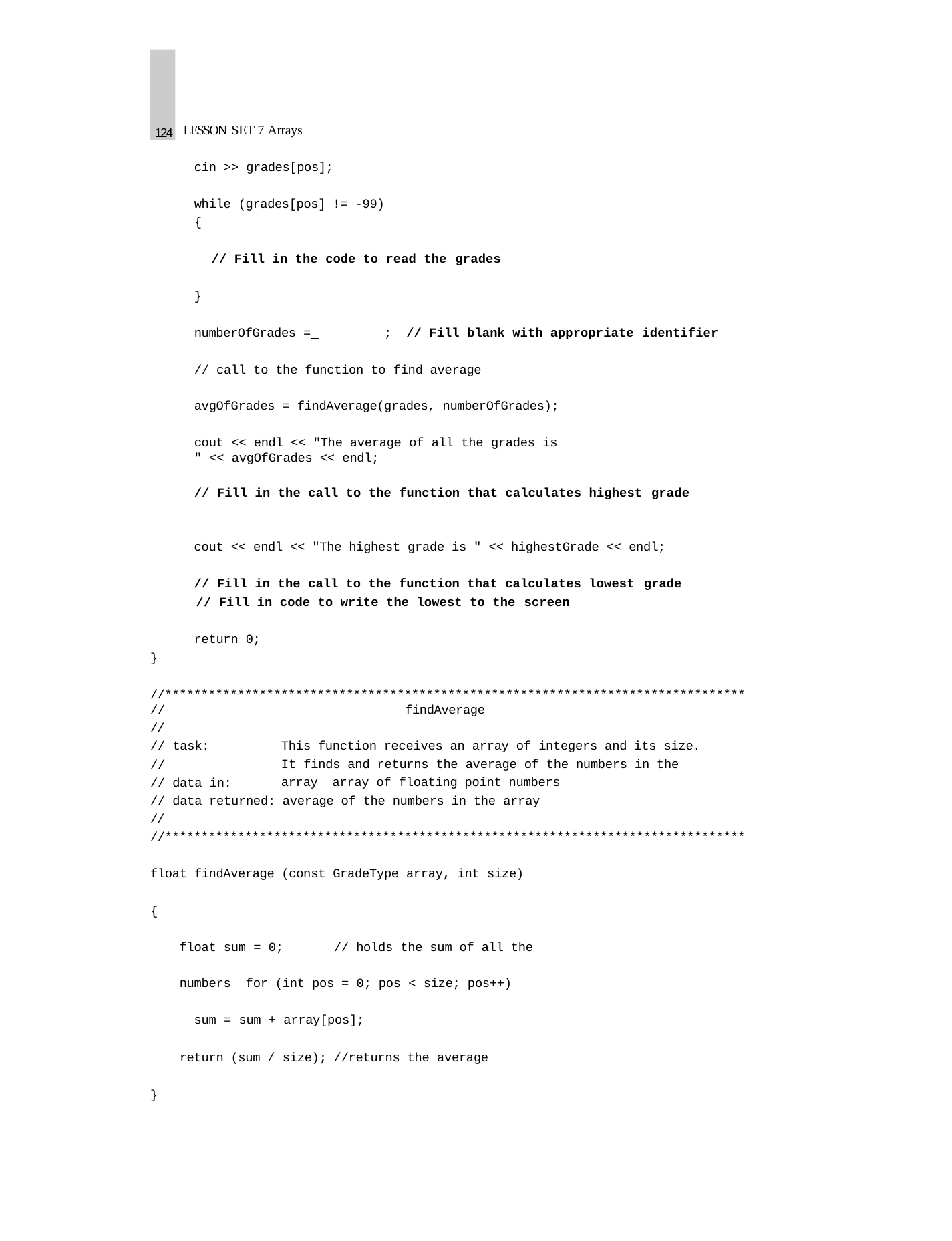

124
LESSON SET 7 Arrays
cin >> grades[pos];

while (grades[pos] != -99)
{

// Fill in the code to read the grades

}

numberOfGrades = 	;	// Fill blank with appropriate identifier
// call to the function to find average  avgOfGrades = findAverage(grades, numberOfGrades);

cout << endl << "The average of all the grades is " << avgOfGrades << endl;
// Fill in the call to the function that calculates highest grade
cout << endl << "The highest grade is " << highestGrade << endl;

// Fill in the call to the function that calculates lowest grade
// Fill in code to write the lowest to the screen

return 0;
}

//********************************************************************************
//
//
// task:
//
// data in:
findAverage
This function receives an array of integers and its size.  It finds and returns the average of the numbers in the array  array of floating point numbers
// data returned: average of the numbers in the array
//
//********************************************************************************

float findAverage (const GradeType array, int size)

{
float sum = 0;	// holds the sum of all the numbers  for (int pos = 0; pos < size; pos++)

sum = sum + array[pos];

return (sum / size); //returns the average

}